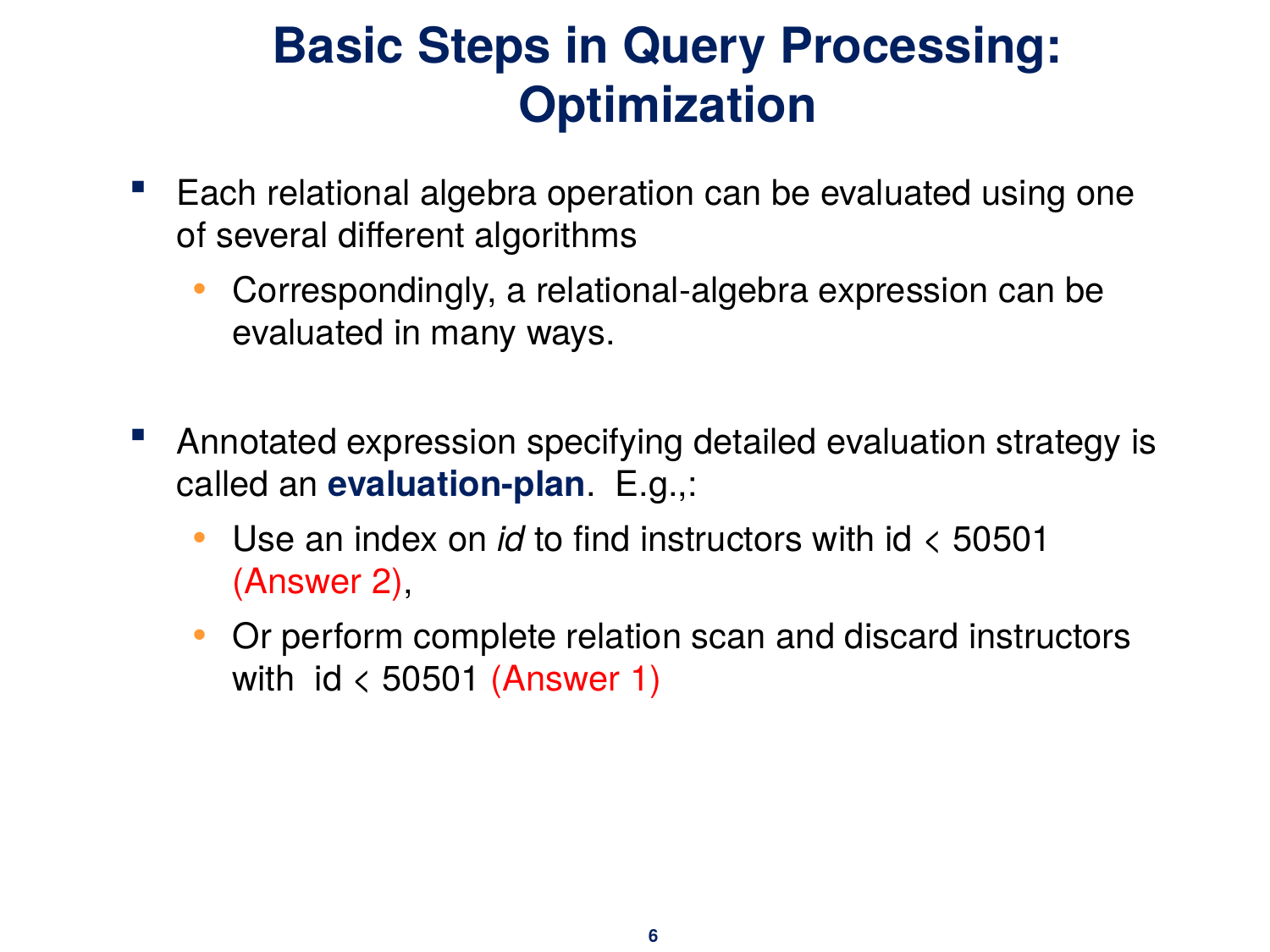

# Basic Steps in Query Processing: Optimization
Each relational algebra operation can be evaluated using one of several different algorithms
Correspondingly, a relational-algebra expression can be evaluated in many ways.

Annotated expression specifying detailed evaluation strategy is called an evaluation-plan.  E.g.,:
Use an index on id to find instructors with id < 50501 (Answer 2),
Or perform complete relation scan and discard instructors with  id < 50501 (Answer 1)